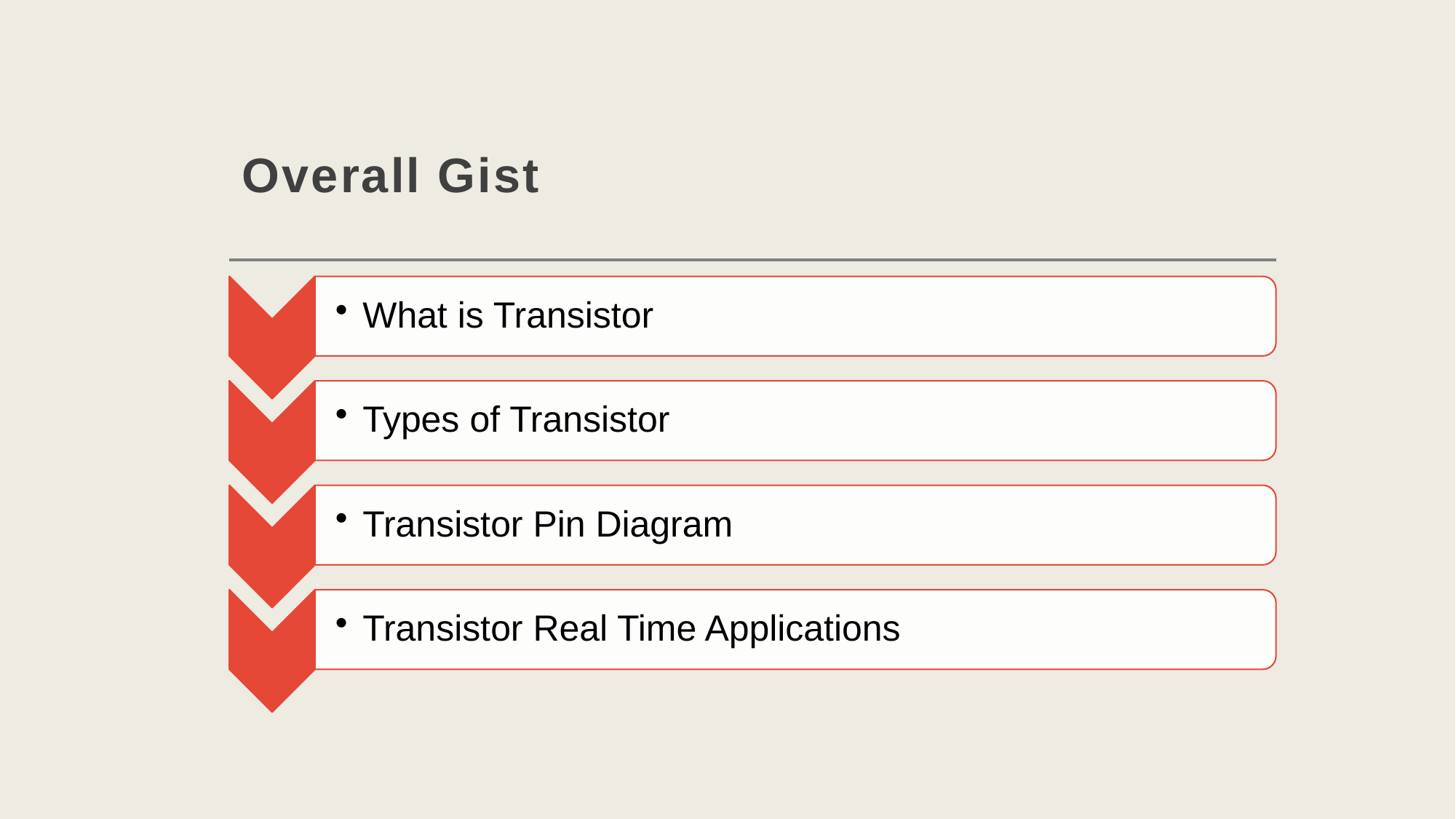

# Overall Gist

What is Transistor

Types of Transistor

Transistor Pin Diagram

Transistor Real Time Applications